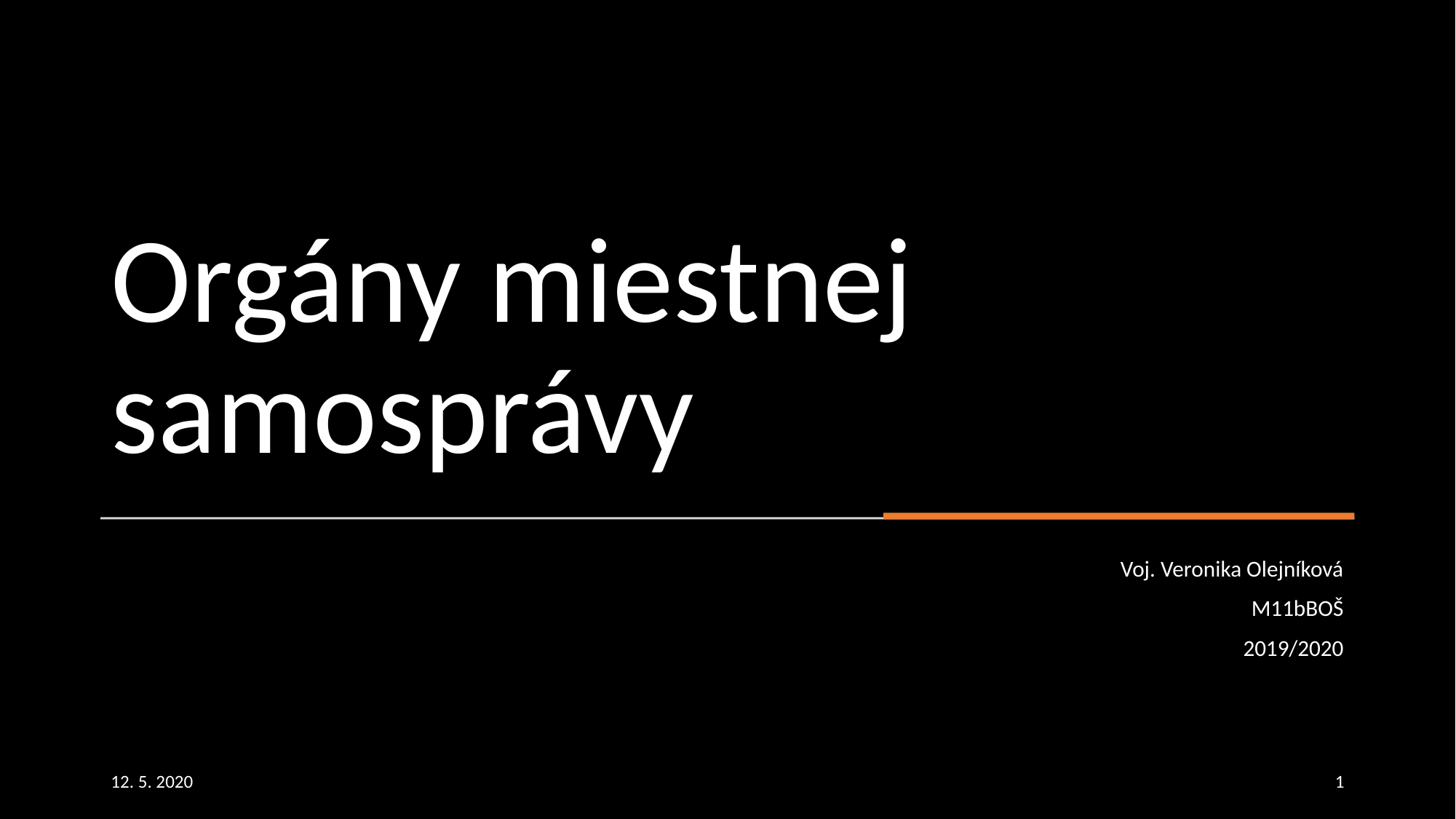

# Orgány miestnej samosprávy

Voj. Veronika Olejníková
M11bBOŠ
2019/2020
12. 5. 2020
1